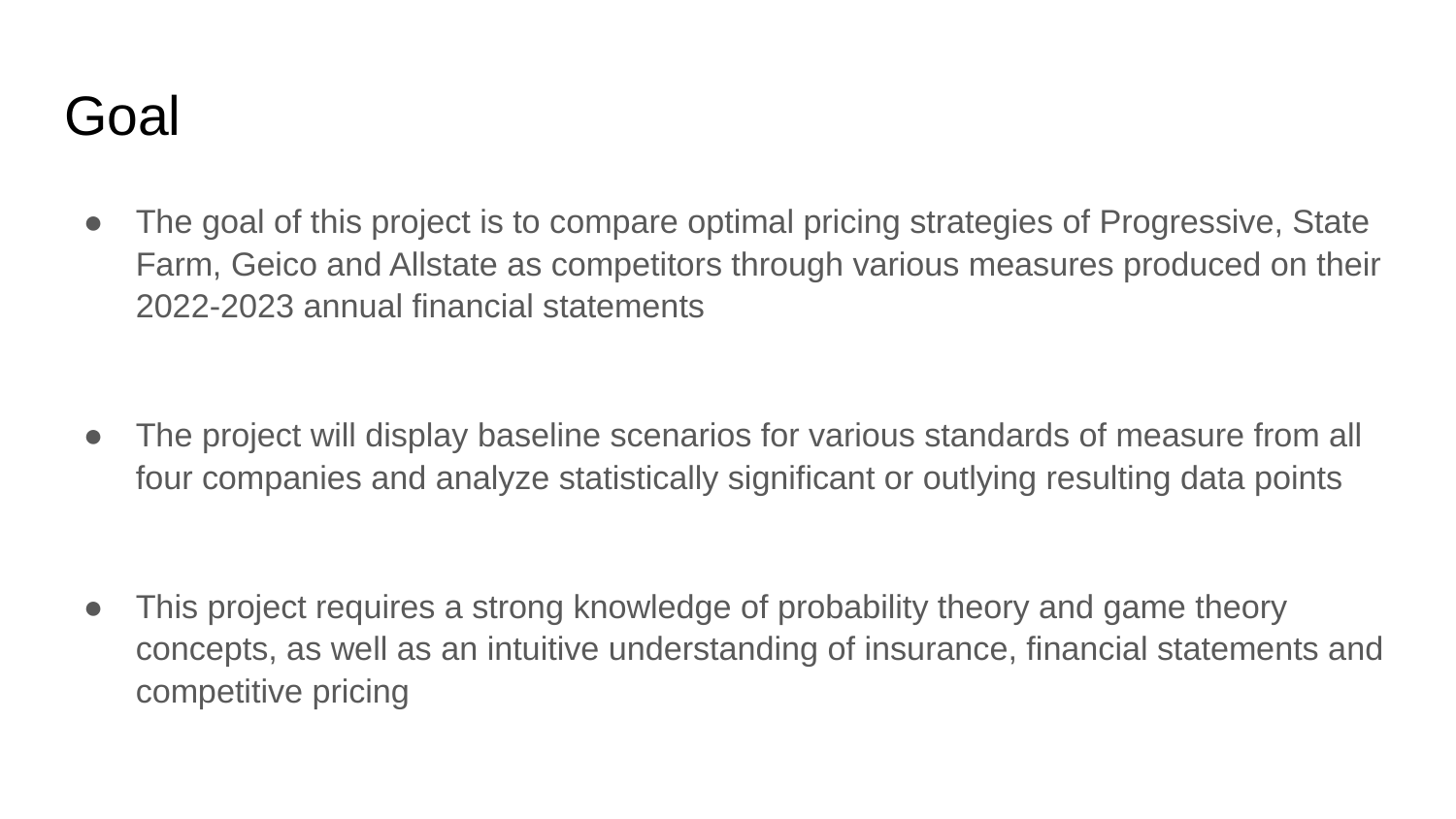

# Goal
The goal of this project is to compare optimal pricing strategies of Progressive, State Farm, Geico and Allstate as competitors through various measures produced on their 2022-2023 annual financial statements

The project will display baseline scenarios for various standards of measure from all four companies and analyze statistically significant or outlying resulting data points

This project requires a strong knowledge of probability theory and game theory concepts, as well as an intuitive understanding of insurance, financial statements and competitive pricing